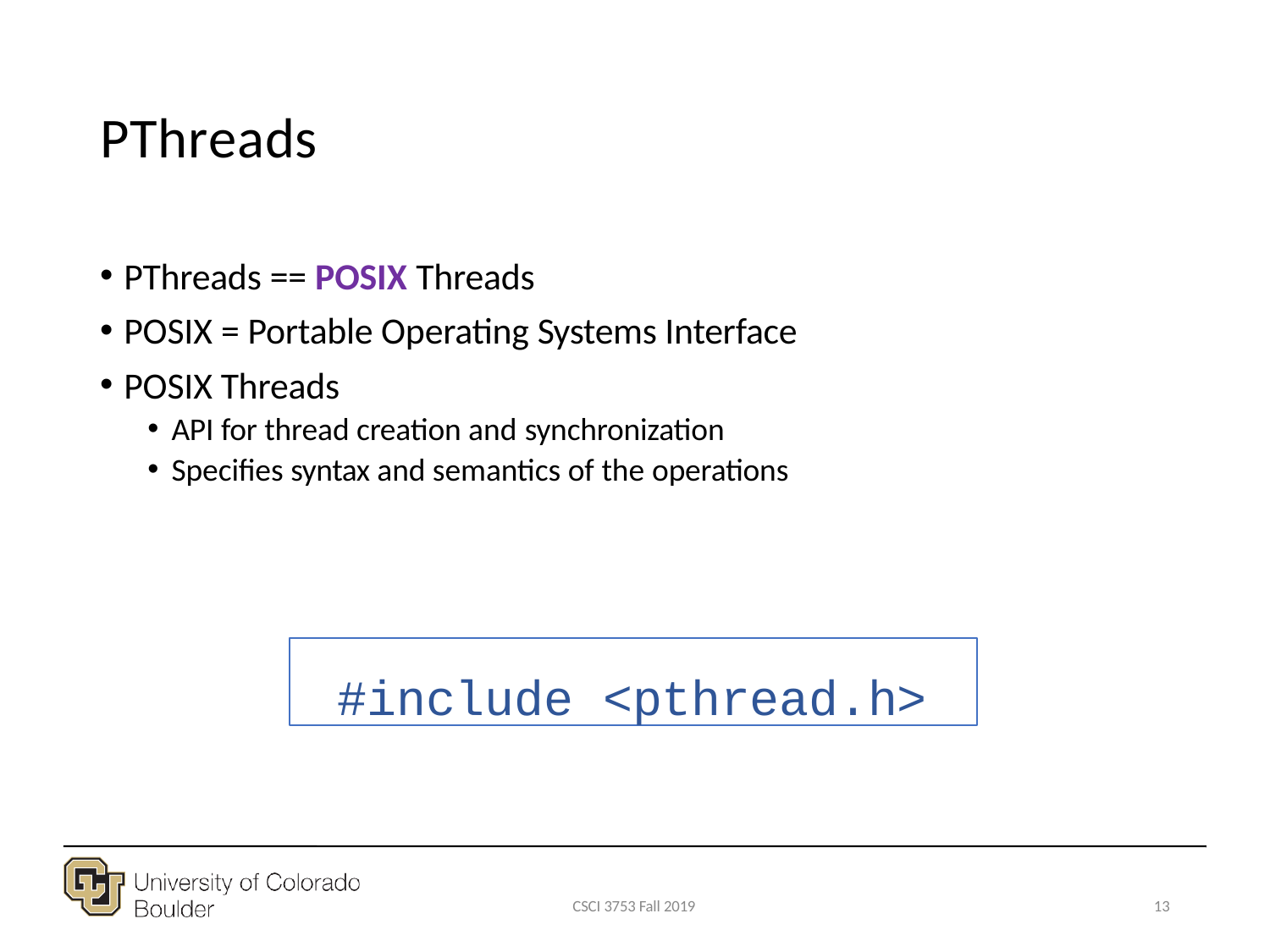

# PThreads
PThreads == POSIX Threads
POSIX = Portable Operating Systems Interface
POSIX Threads
API for thread creation and synchronization
Specifies syntax and semantics of the operations
#include <pthread.h>
CSCI 3753 Fall 2019
13